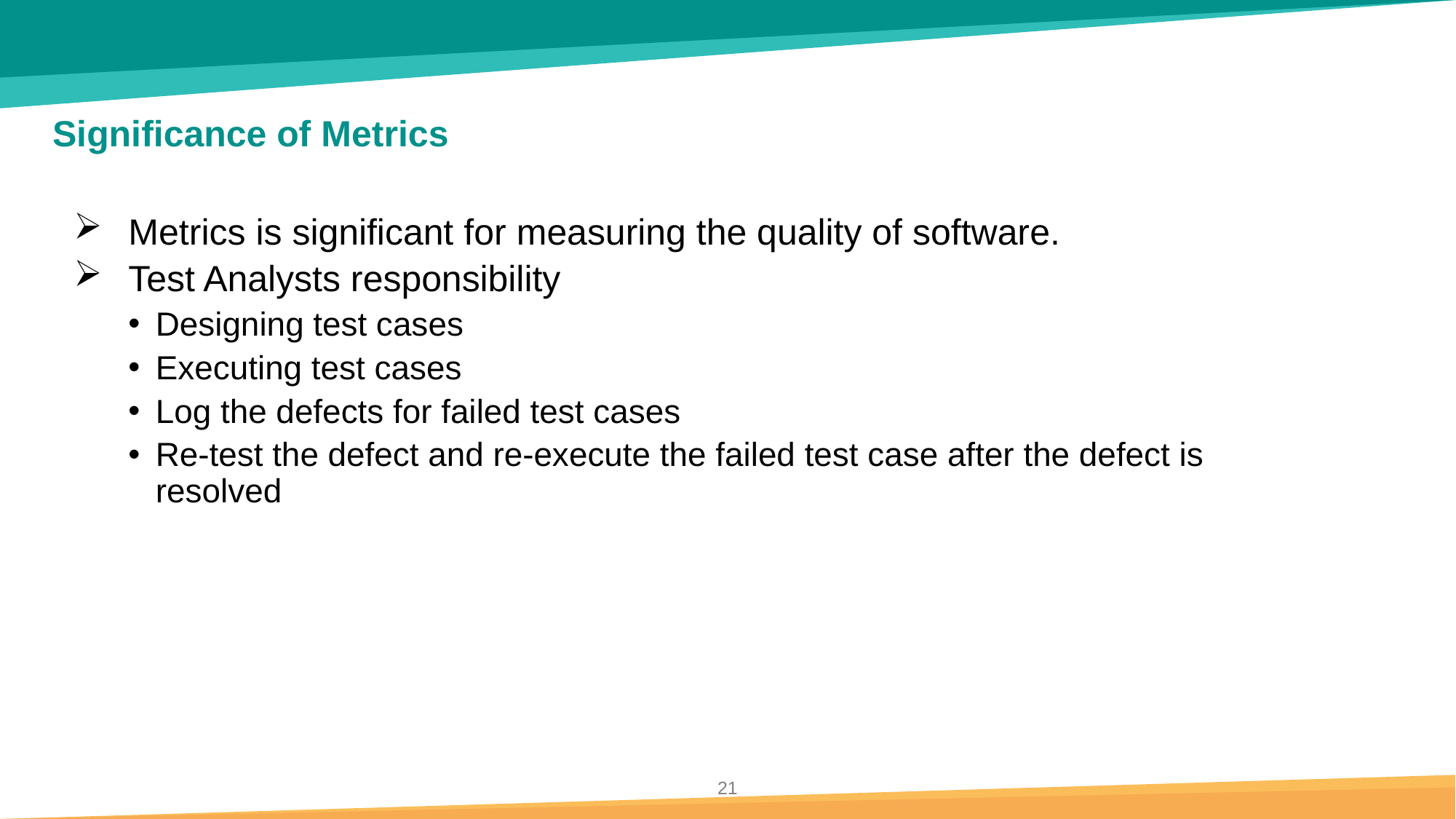

# Significance of Metrics
Metrics is significant for measuring the quality of software.
Test Analysts responsibility
Designing test cases
Executing test cases
Log the defects for failed test cases
Re-test the defect and re-execute the failed test case after the defect is resolved